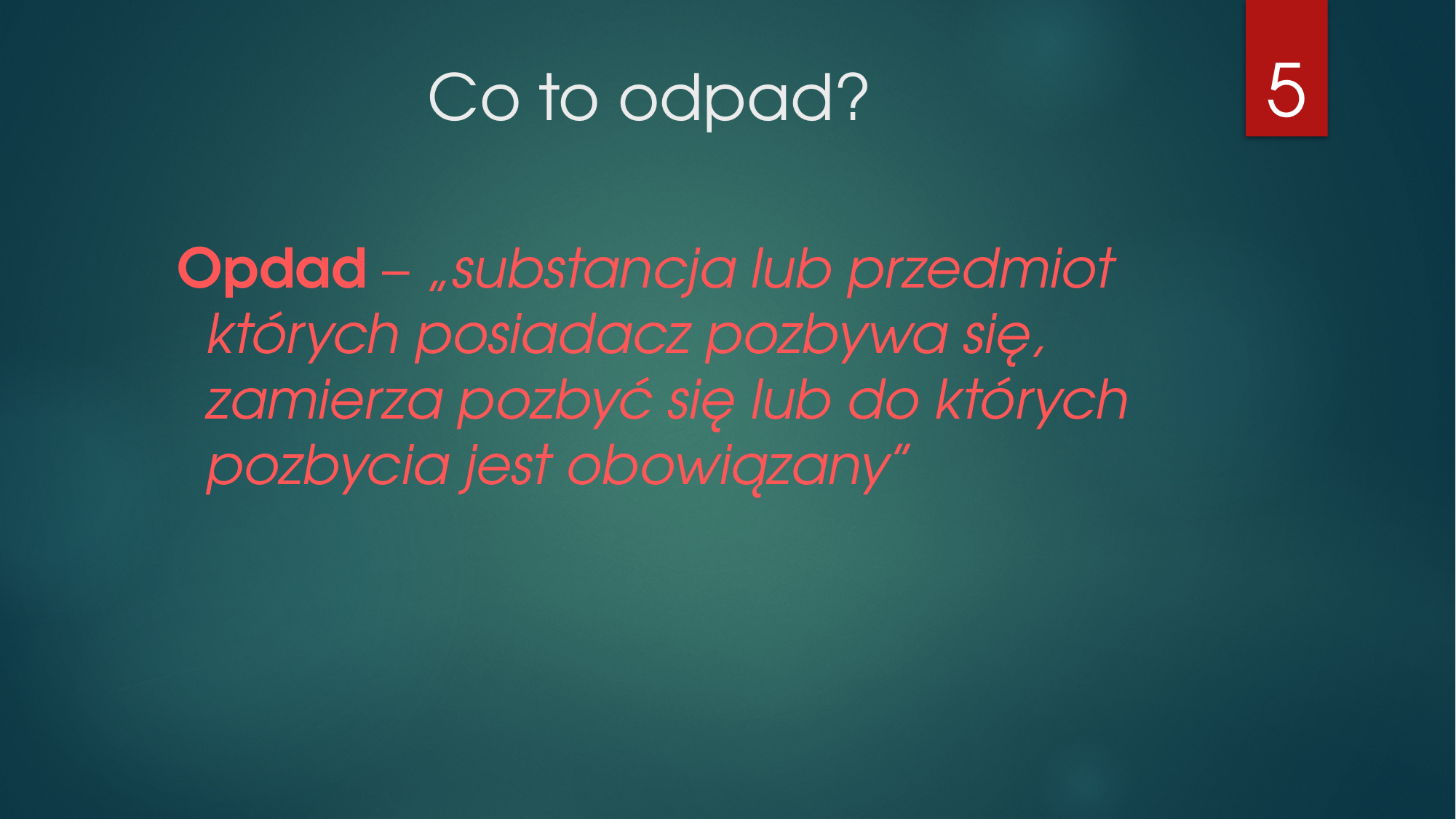

5
# Co to odpad?
Opdad – „substancja lub przedmiot których posiadacz pozbywa się, zamierza pozbyć się lub do których pozbycia jest obowiązany”